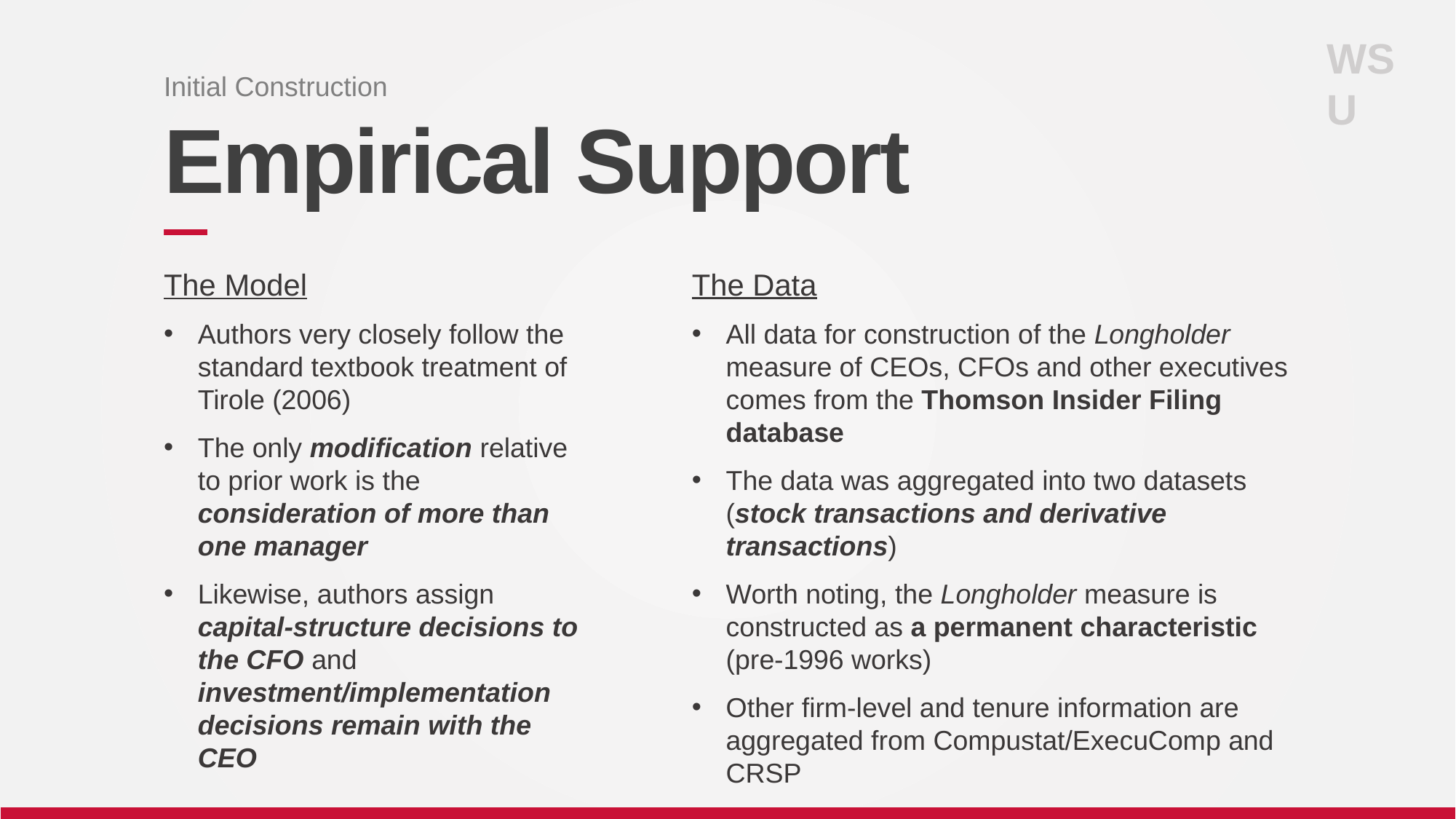

WSU
Initial Construction
# Empirical Support

The Model
Authors very closely follow the standard textbook treatment of Tirole (2006)
The only modification relative to prior work is the consideration of more than one manager
Likewise, authors assign capital-structure decisions to the CFO and investment/implementation decisions remain with the CEO

The Data
All data for construction of the Longholder measure of CEOs, CFOs and other executives comes from the Thomson Insider Filing database
The data was aggregated into two datasets (stock transactions and derivative transactions)
Worth noting, the Longholder measure is constructed as a permanent characteristic (pre-1996 works)
Other firm-level and tenure information are aggregated from Compustat/ExecuComp and CRSP